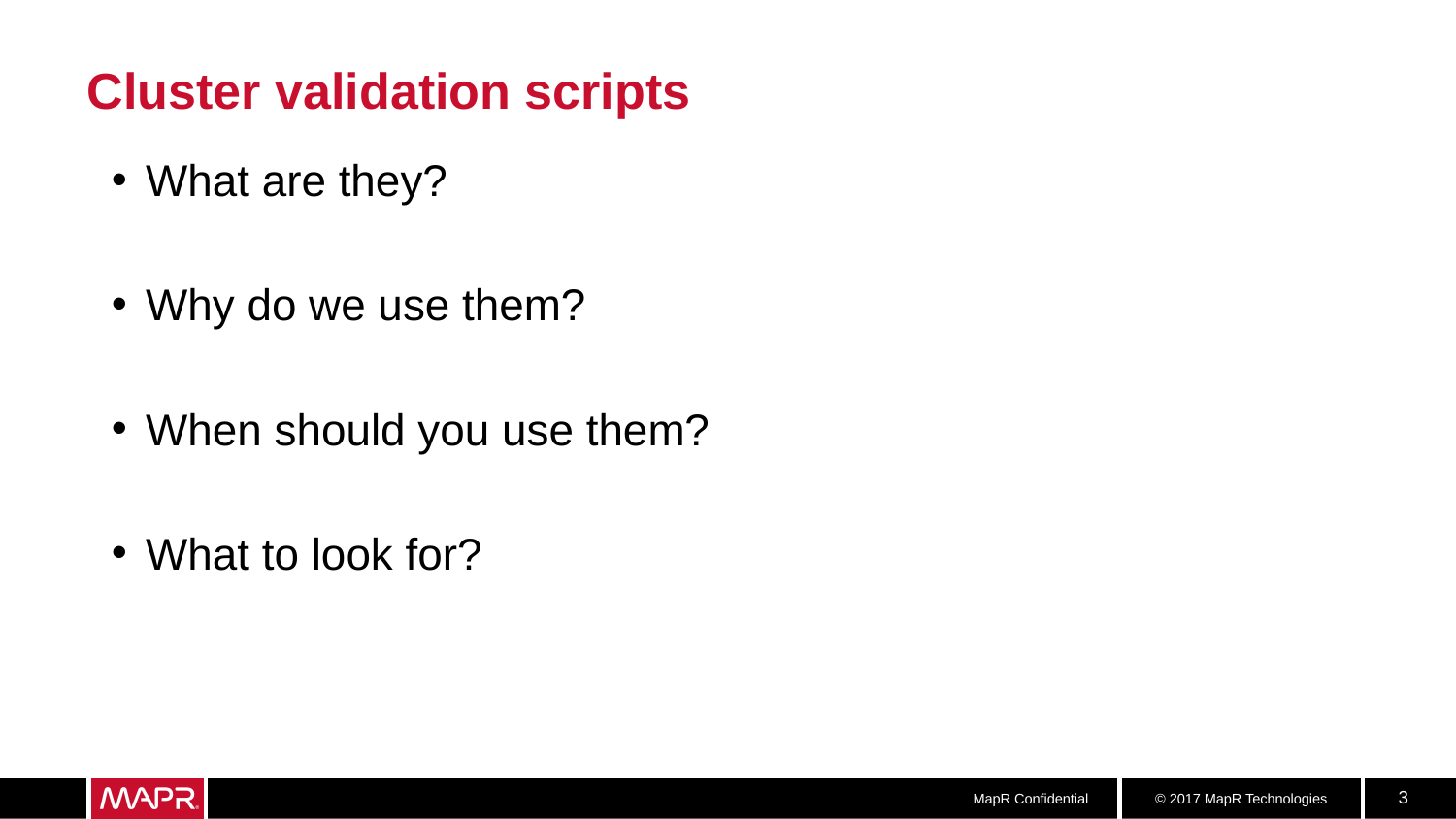

# Cluster validation scripts
What are they?

Why do we use them?

When should you use them?

What to look for?